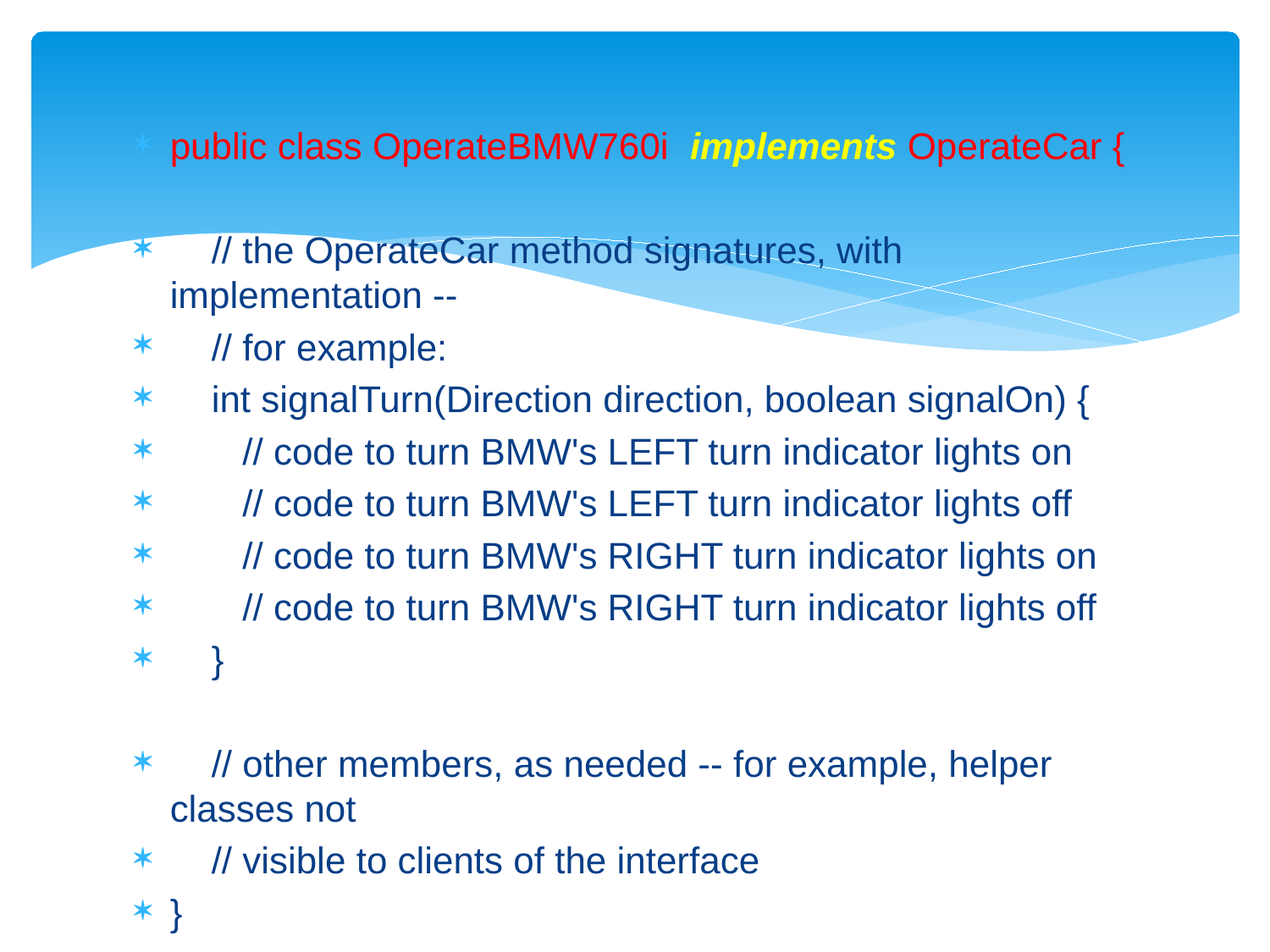

public class OperateBMW760i  implements OperateCar {

    // the OperateCar method signatures, with implementation --
    // for example:
    int signalTurn(Direction direction, boolean signalOn) {
       // code to turn BMW's LEFT turn indicator lights on
       // code to turn BMW's LEFT turn indicator lights off
       // code to turn BMW's RIGHT turn indicator lights on
       // code to turn BMW's RIGHT turn indicator lights off
    }

    // other members, as needed -- for example, helper classes not
    // visible to clients of the interface
}